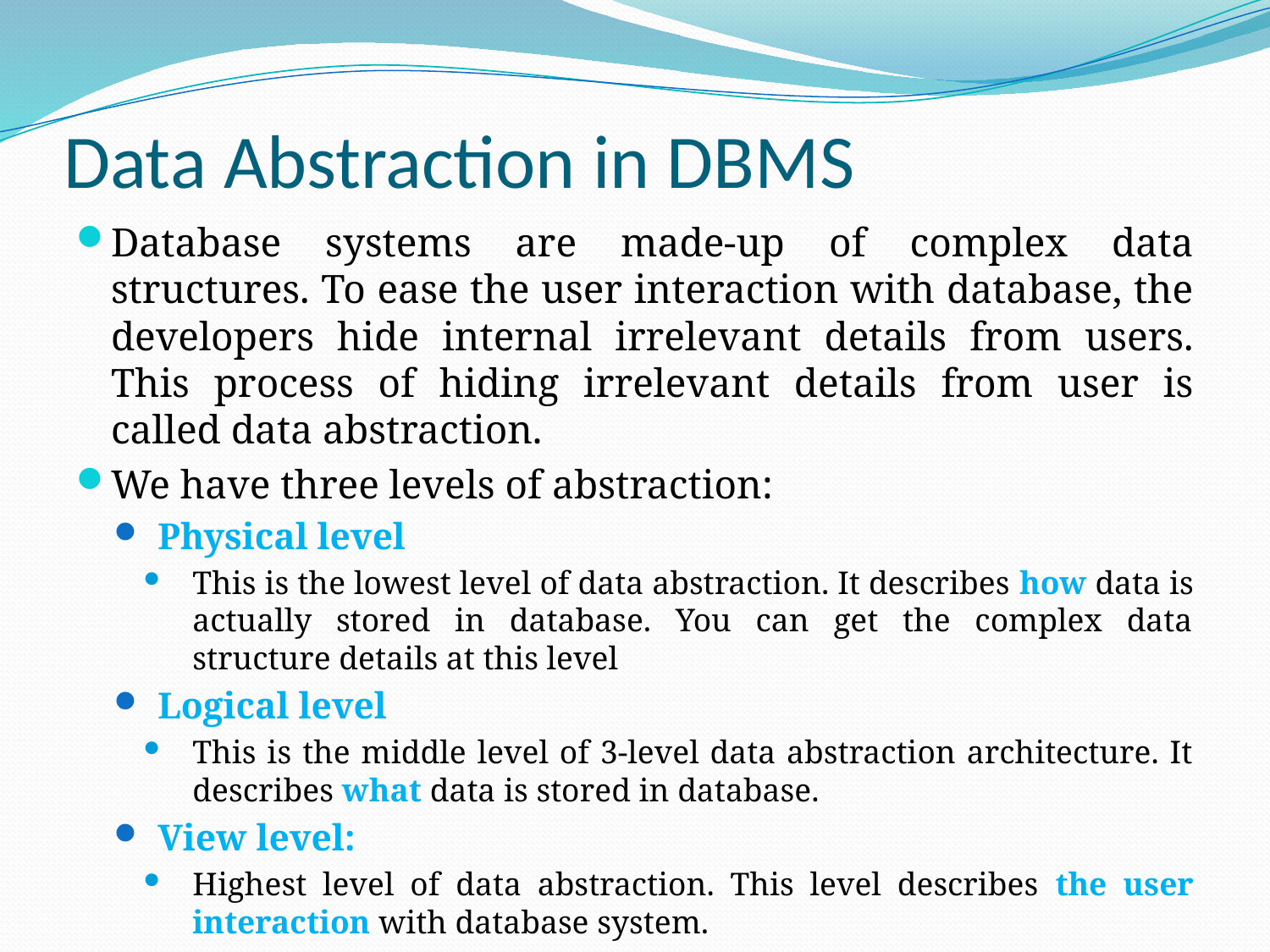

# Data Abstraction in DBMS
Database systems are made-up of complex data structures. To ease the user interaction with database, the developers hide internal irrelevant details from users. This process of hiding irrelevant details from user is called data abstraction.
We have three levels of abstraction:
Physical level
This is the lowest level of data abstraction. It describes how data is actually stored in database. You can get the complex data structure details at this level
Logical level
This is the middle level of 3-level data abstraction architecture. It describes what data is stored in database.
View level:
Highest level of data abstraction. This level describes the user interaction with database system.